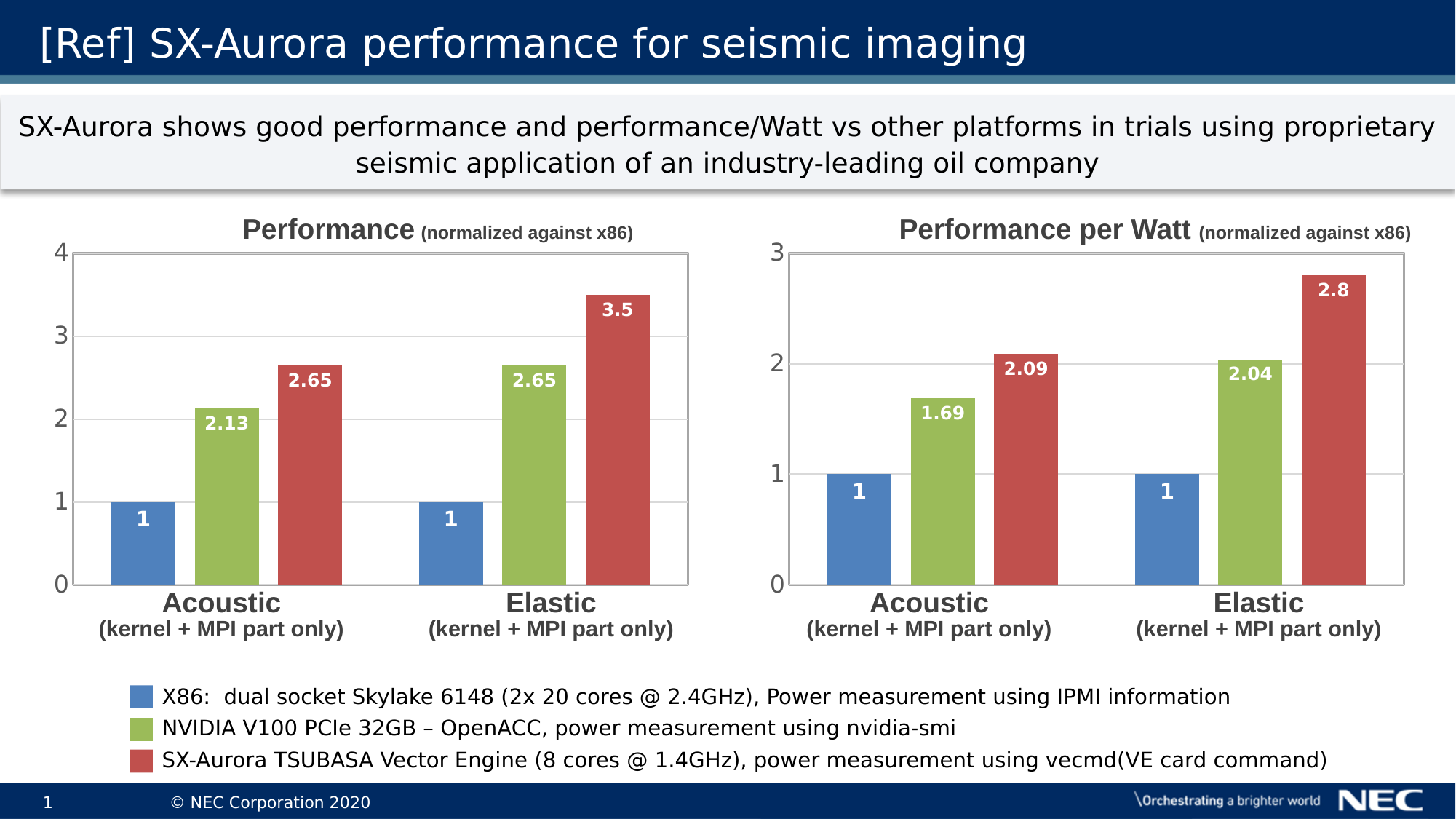

# [Ref] SX-Aurora performance for seismic imaging
SX-Aurora shows good performance and performance/Watt vs other platforms in trials using proprietary seismic application of an industry-leading oil company
Performance (normalized against x86)
Performance per Watt (normalized against x86)

### Chart

| Category | x86 | V100 | SX-Aurora |
|---|---|---|---|
| Acoustic (kernel +MPI part only) | 1.0 | 1.69 | 2.09 |
| Elastic (kernel + MPI part only) | 1.0 | 2.04 | 2.8 |

### Chart

| Category | x86 | V100 | SX-Aurora |
|---|---|---|---|
| Acoustic (kernel +MPI part only) | 1.0 | 2.13 | 2.65 |
| Elastic (kernel + MPI part only) | 1.0 | 2.65 | 3.5 |
Acoustic
(kernel + MPI part only)
Elastic
(kernel + MPI part only)
Acoustic
(kernel + MPI part only)
Elastic
(kernel + MPI part only)
X86:  dual socket Skylake 6148 (2x 20 cores @ 2.4GHz), Power measurement using IPMI information
NVIDIA V100 PCIe 32GB – OpenACC, power measurement using nvidia-smi
SX-Aurora TSUBASA Vector Engine (8 cores @ 1.4GHz), power measurement using vecmd(VE card command)